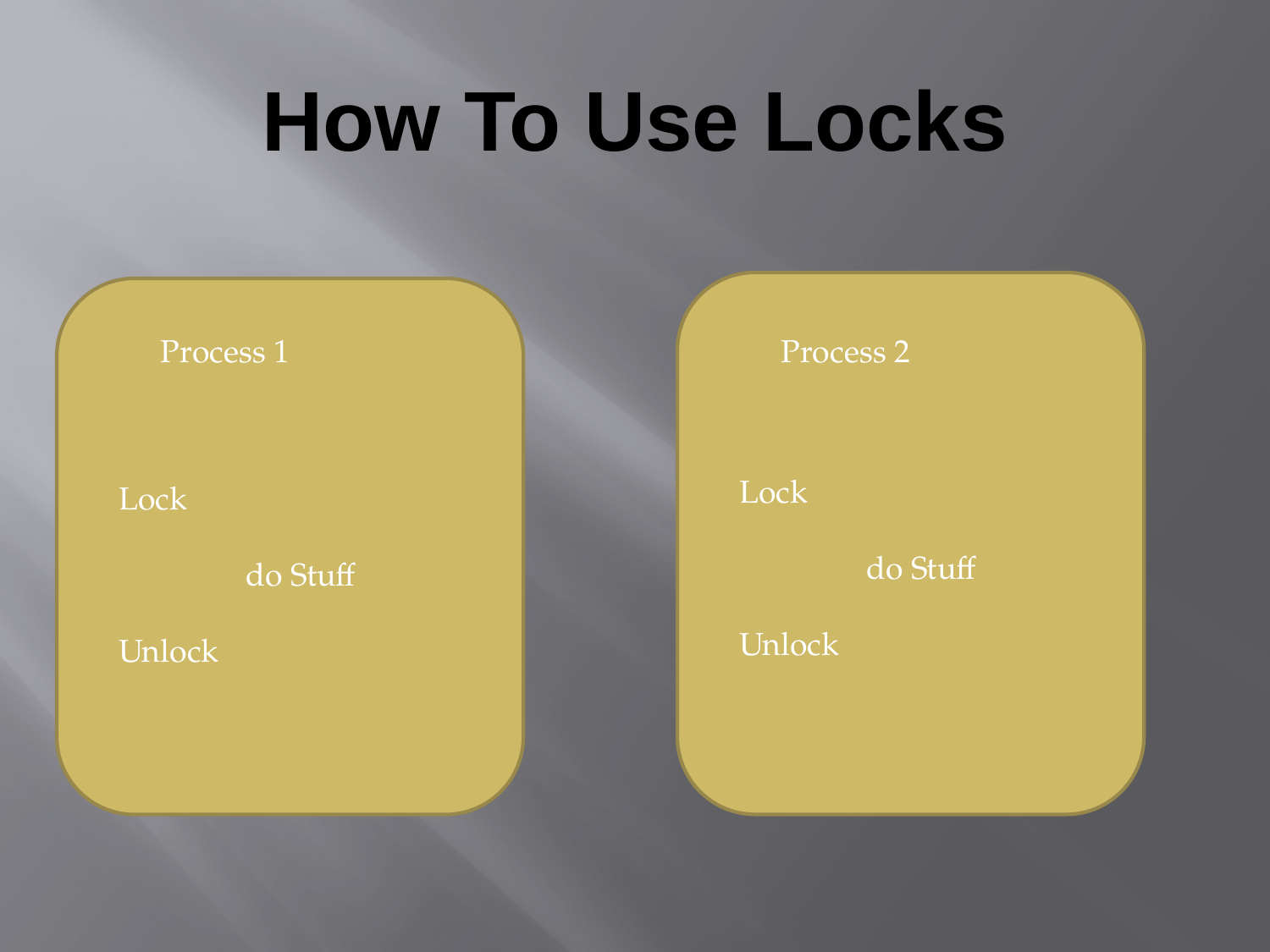

# How To Use Locks

Process 2
Lock

	do Stuff

Unlock

Process 1
Lock

	do Stuff

Unlock